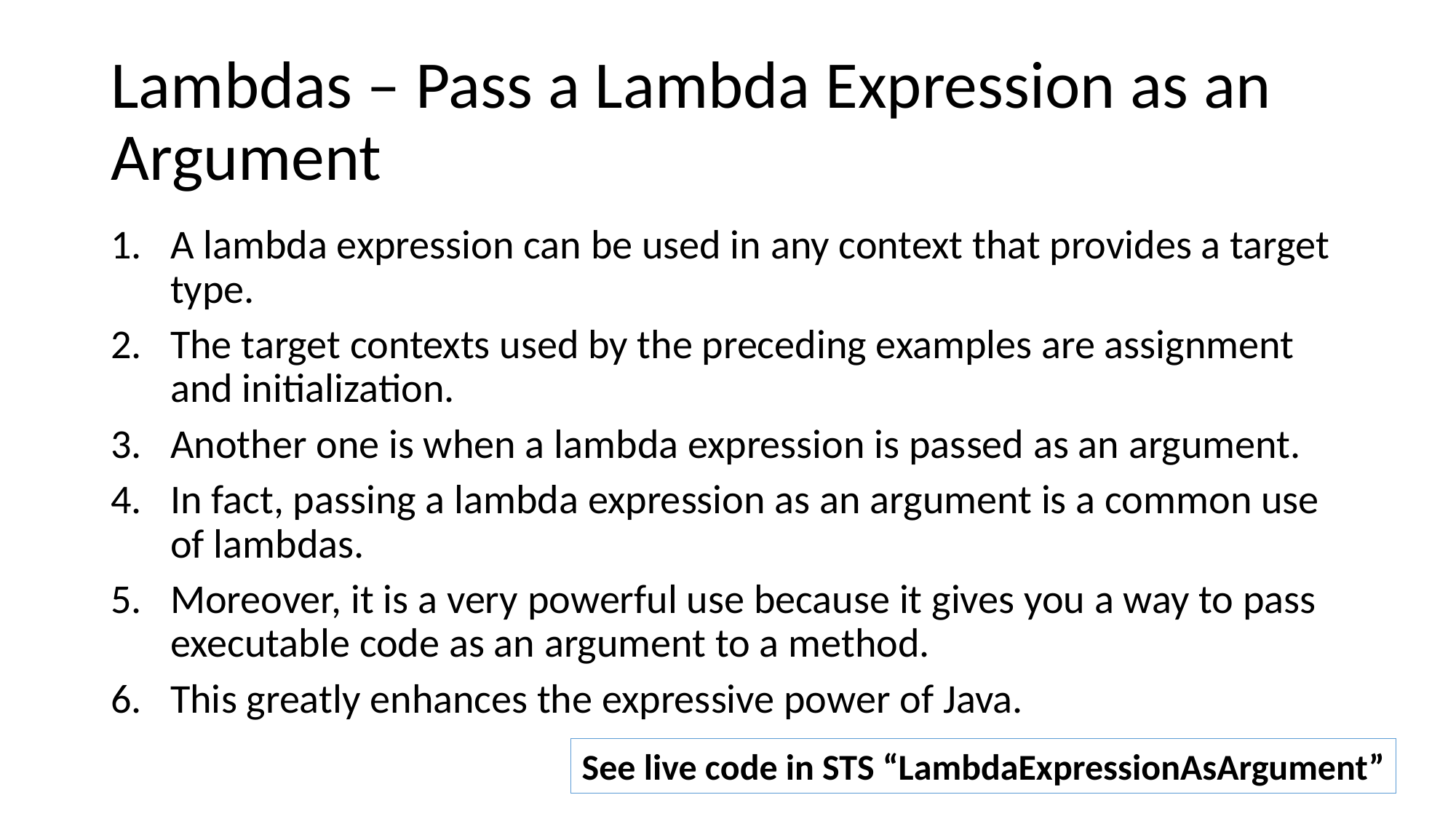

# Lambdas – Pass a Lambda Expression as an Argument
A lambda expression can be used in any context that provides a target type.
The target contexts used by the preceding examples are assignment and initialization.
Another one is when a lambda expression is passed as an argument.
In fact, passing a lambda expression as an argument is a common use of lambdas.
Moreover, it is a very powerful use because it gives you a way to pass executable code as an argument to a method.
This greatly enhances the expressive power of Java.
See live code in STS “LambdaExpressionAsArgument”